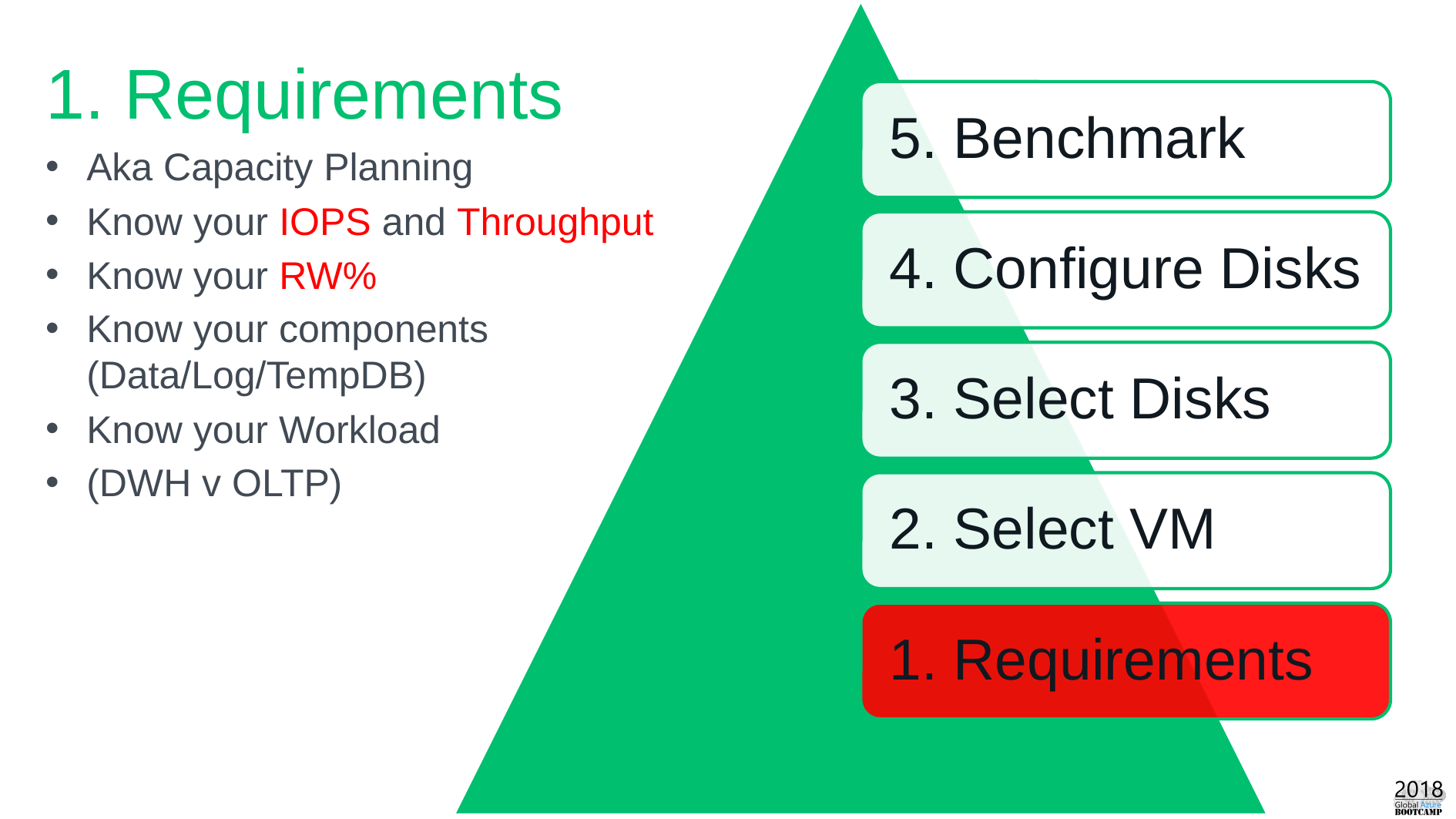

5. Benchmark
4. Configure Disks
3. Select Disks
2. Select VM
1. Requirements
# 1. Requirements
Aka Capacity Planning
Know your IOPS and Throughput
Know your RW%
Know your components
(Data/Log/TempDB)
Know your Workload
(DWH v OLTP)